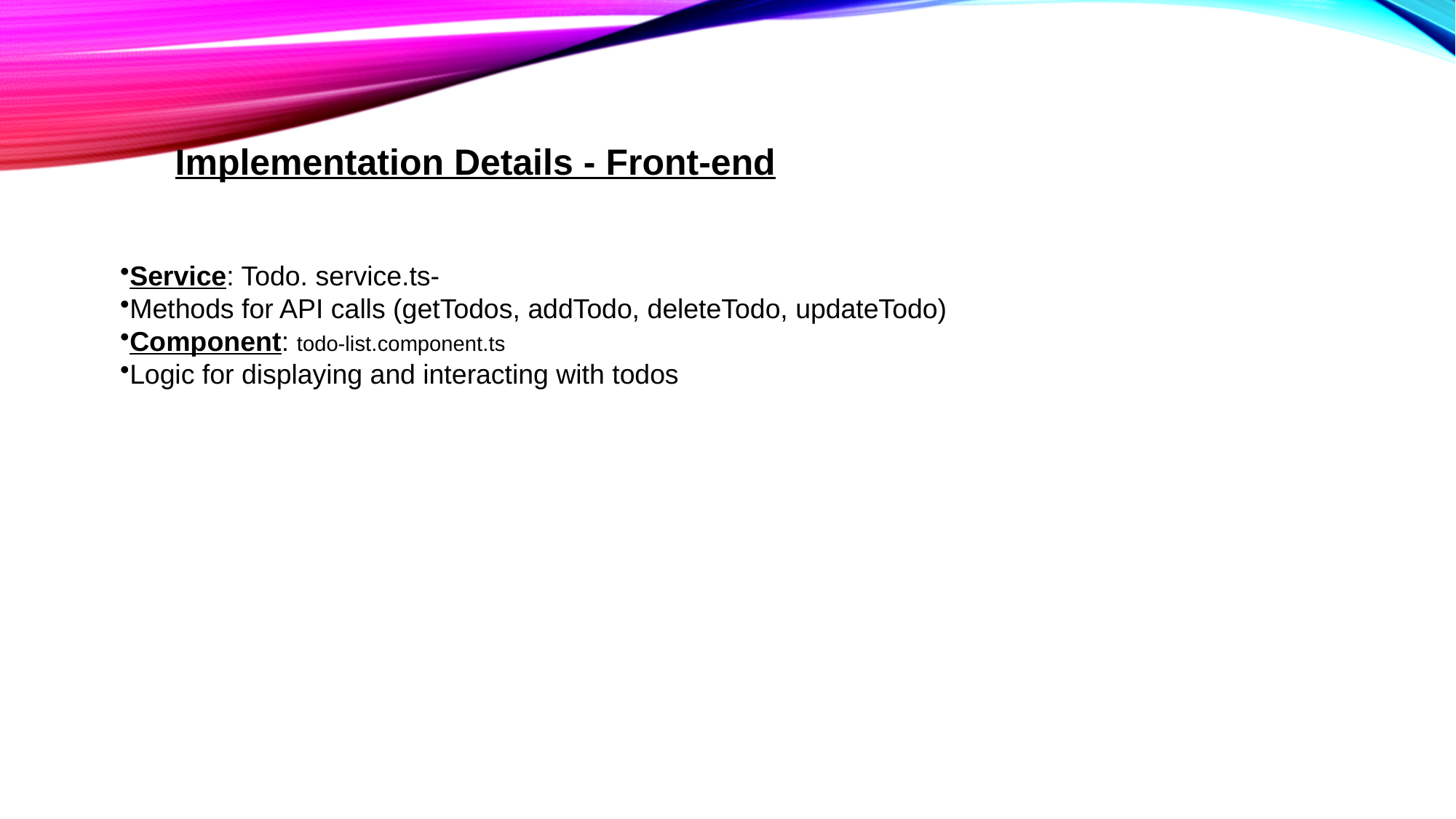

Implementation Details - Front-end

Service: Todo. service.ts-
Methods for API calls (getTodos, addTodo, deleteTodo, updateTodo)
Component: todo-list.component.ts
Logic for displaying and interacting with todos